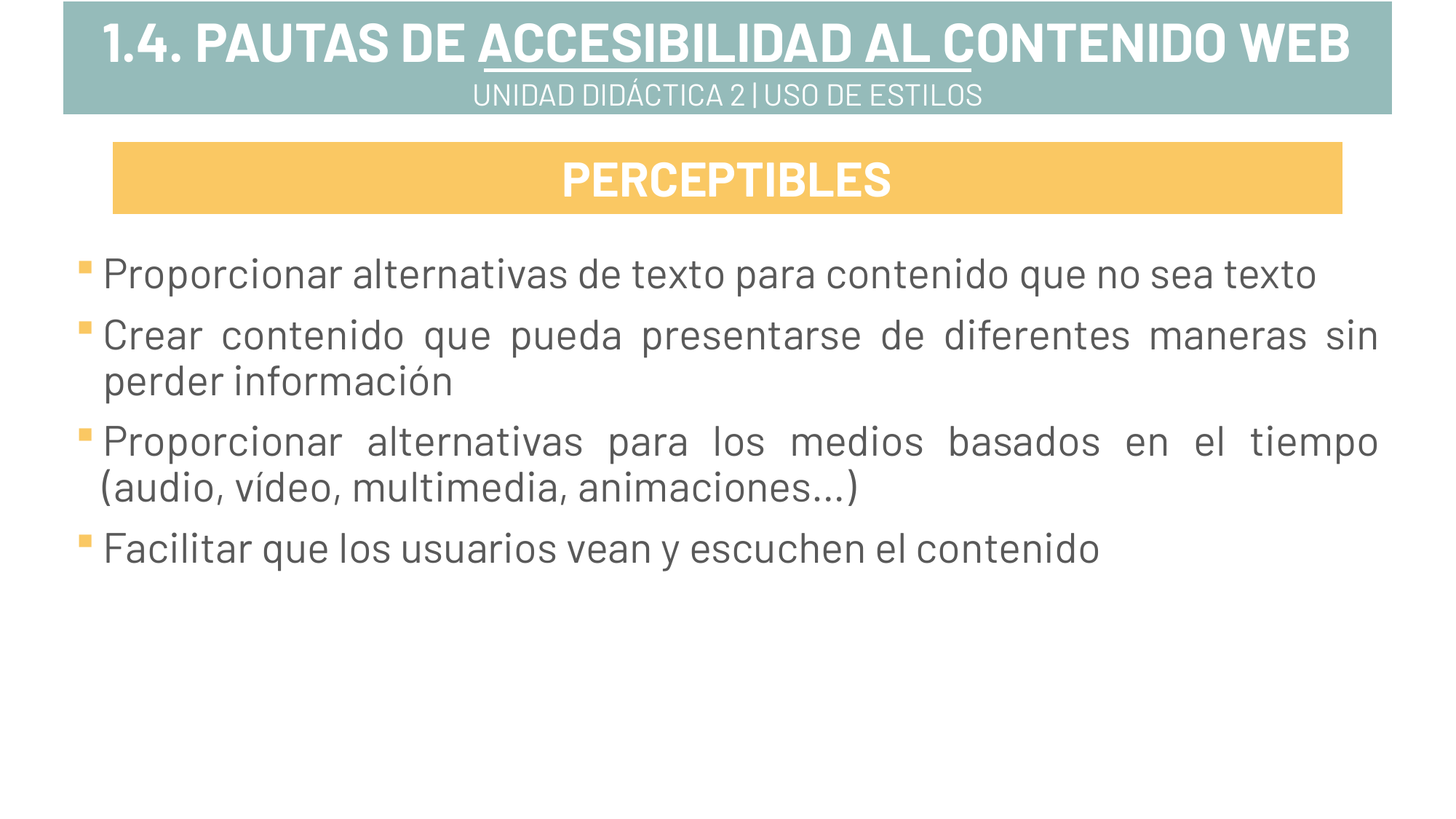

1.4. PAUTAS DE ACCESIBILIDAD AL CONTENIDO WEB
UNIDAD DIDÁCTICA 2 | USO DE ESTILOS
PERCEPTIBLES

Proporcionar alternativas de texto para contenido que no sea texto
Crear contenido que pueda presentarse de diferentes maneras sin perder información
Proporcionar alternativas para los medios basados en el tiempo (audio, vídeo, multimedia, animaciones…)
Facilitar que los usuarios vean y escuchen el contenido